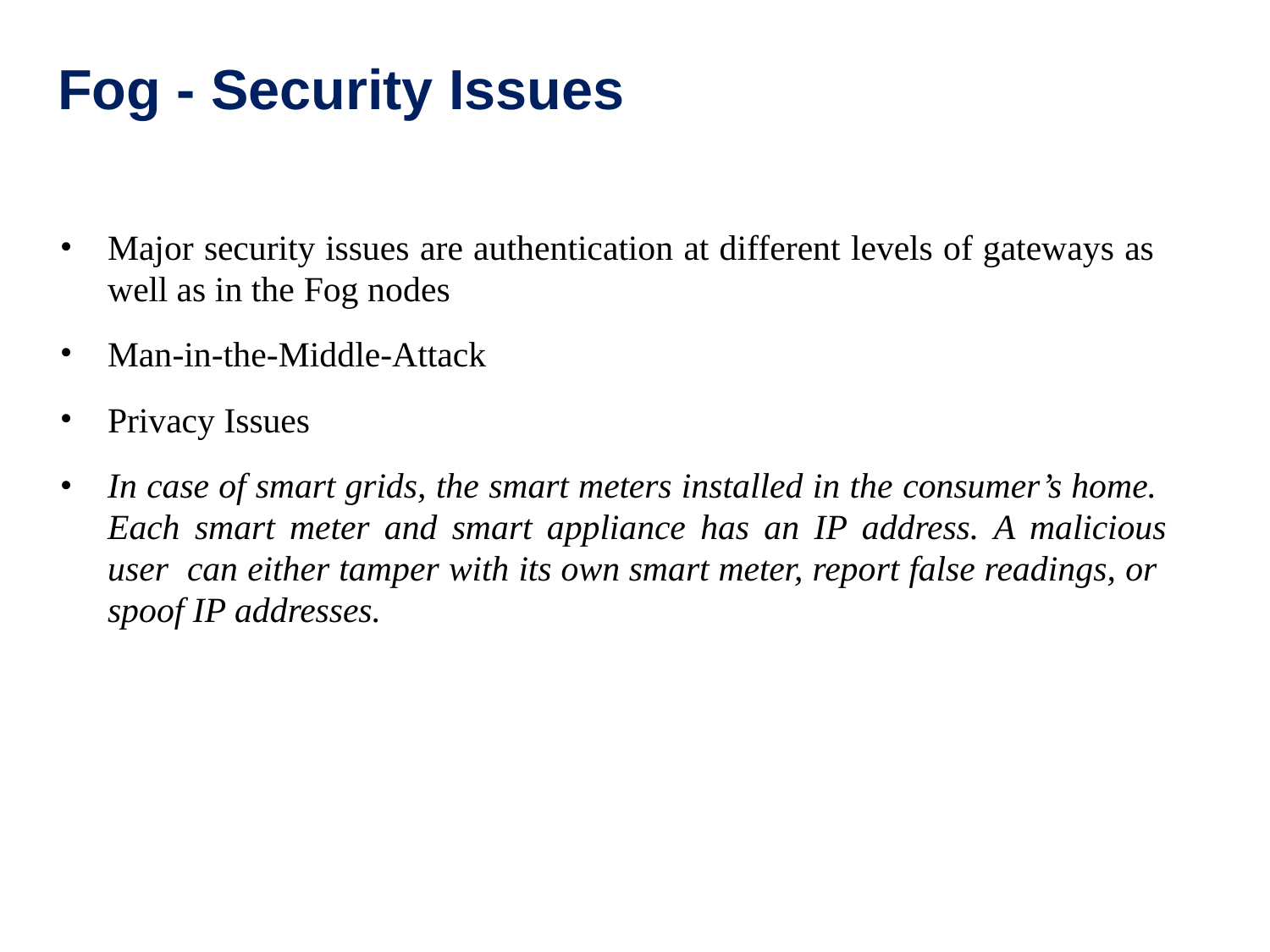

# Fog - Security Issues
Major security issues are authentication at different levels of gateways as  well as in the Fog nodes
Man-in-the-Middle-Attack
Privacy Issues
In case of smart grids, the smart meters installed in the consumer’s home.  Each smart meter and smart appliance has an IP address. A malicious user  can either tamper with its own smart meter, report false readings, or  spoof IP addresses.